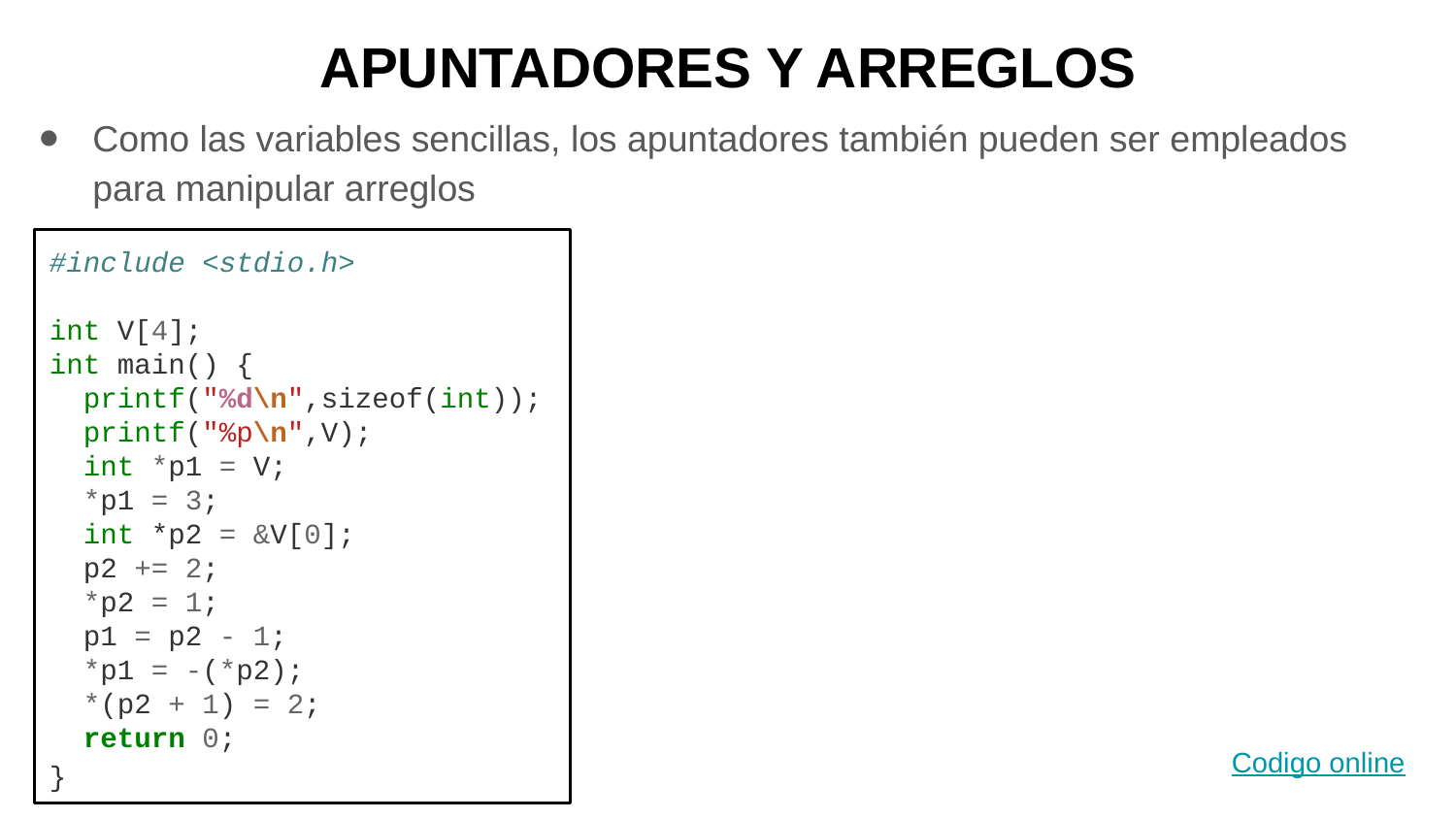

# APUNTADORES Y ARREGLOS
Como las variables sencillas, los apuntadores también pueden ser empleados para manipular arreglos

#include <stdio.h>

int V[4];
int main() {
  printf("%d\n",sizeof(int));
  printf("%p\n",V);
  int *p1 = V;
  *p1 = 3;
  int *p2 = &V[0];
  p2 += 2;
  *p2 = 1;
  p1 = p2 - 1;
  *p1 = -(*p2);
  *(p2 + 1) = 2;
  return 0;
}
Codigo online